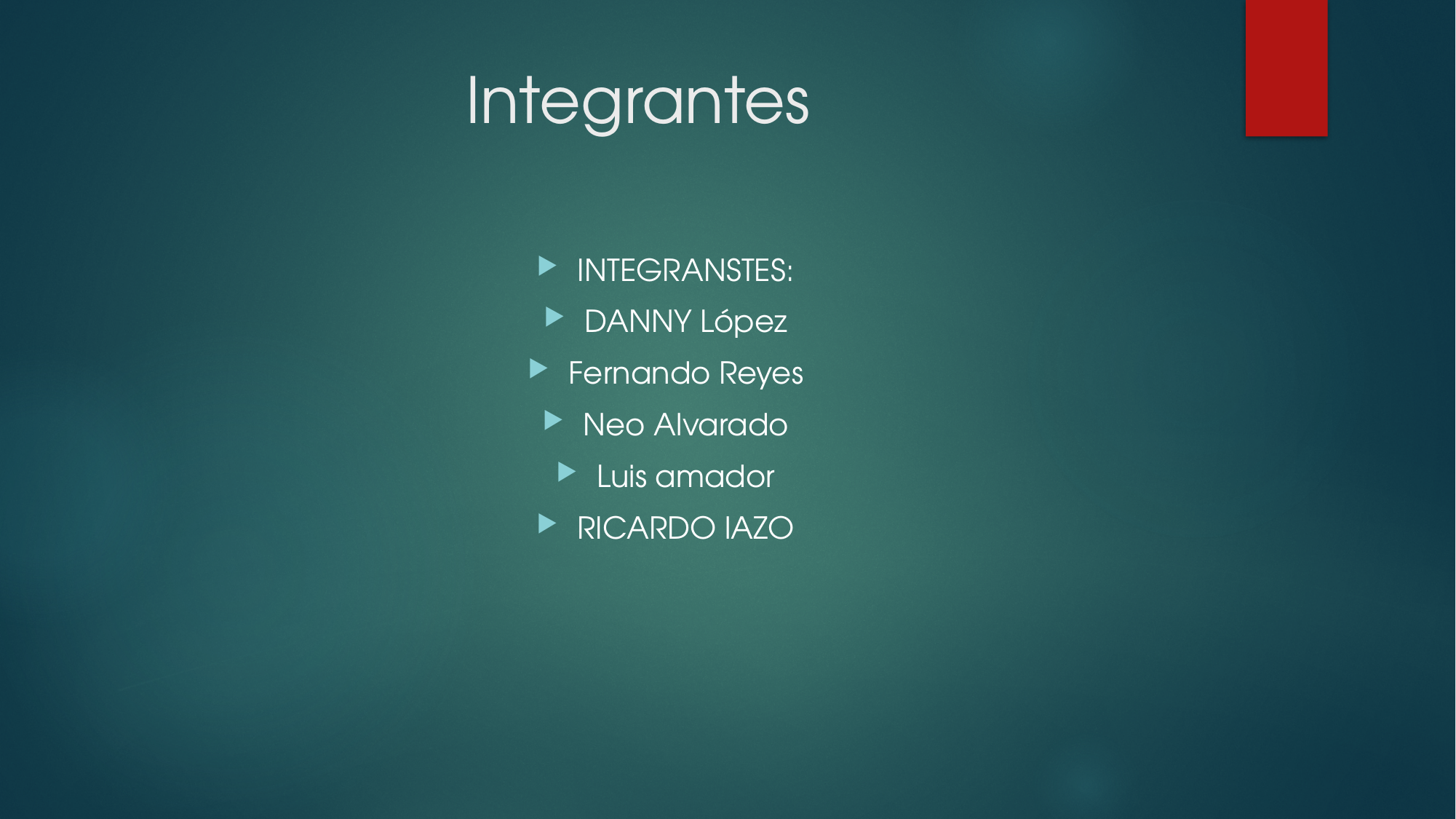

# Integrantes
INTEGRANSTES:
DANNY López
Fernando Reyes
Neo Alvarado
Luis amador
RICARDO lAZO